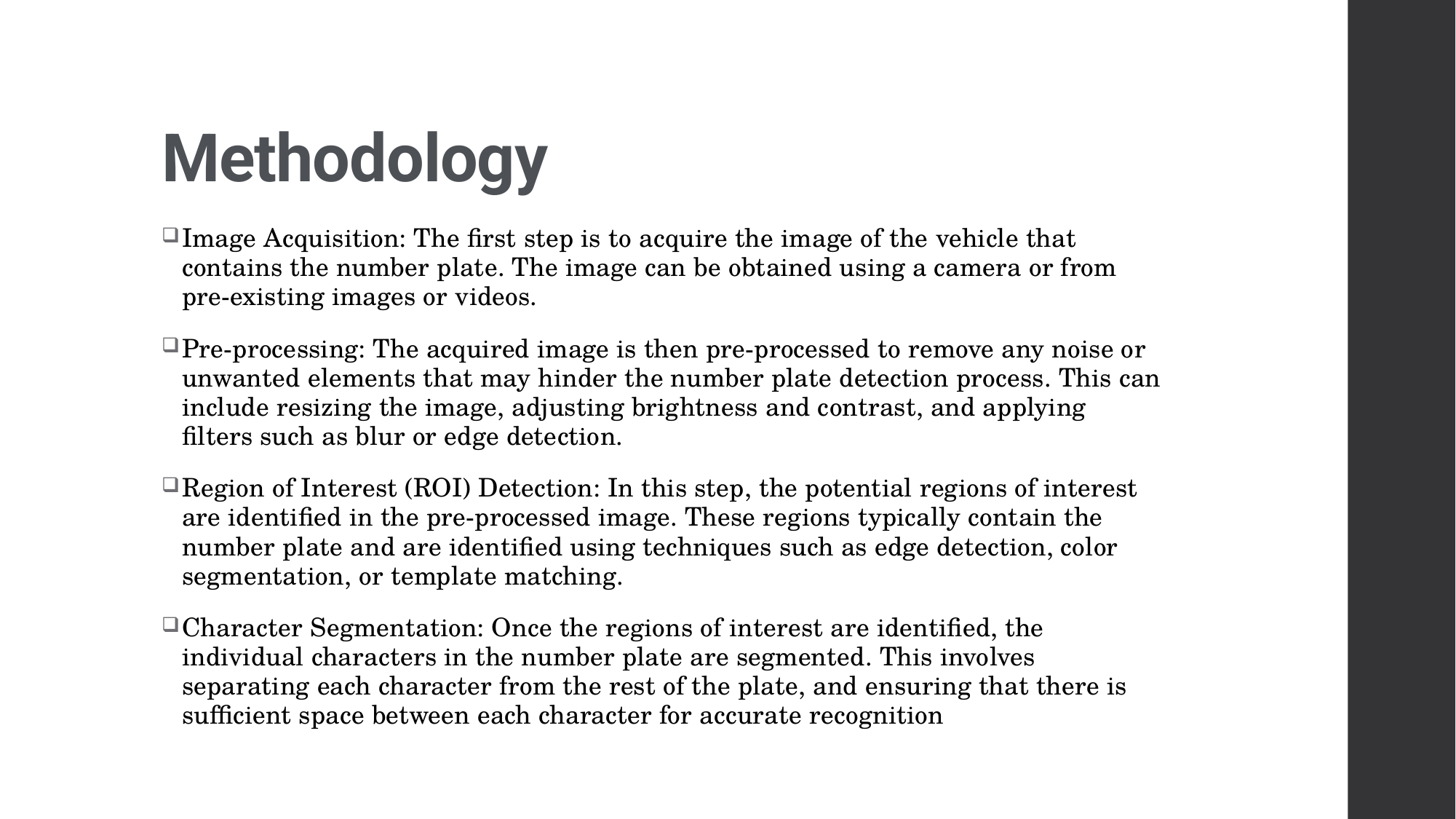

# Methodology
Image Acquisition: The first step is to acquire the image of the vehicle that contains the number plate. The image can be obtained using a camera or from pre-existing images or videos.
Pre-processing: The acquired image is then pre-processed to remove any noise or unwanted elements that may hinder the number plate detection process. This can include resizing the image, adjusting brightness and contrast, and applying filters such as blur or edge detection.
Region of Interest (ROI) Detection: In this step, the potential regions of interest are identified in the pre-processed image. These regions typically contain the number plate and are identified using techniques such as edge detection, color segmentation, or template matching.
Character Segmentation: Once the regions of interest are identified, the individual characters in the number plate are segmented. This involves separating each character from the rest of the plate, and ensuring that there is sufficient space between each character for accurate recognition